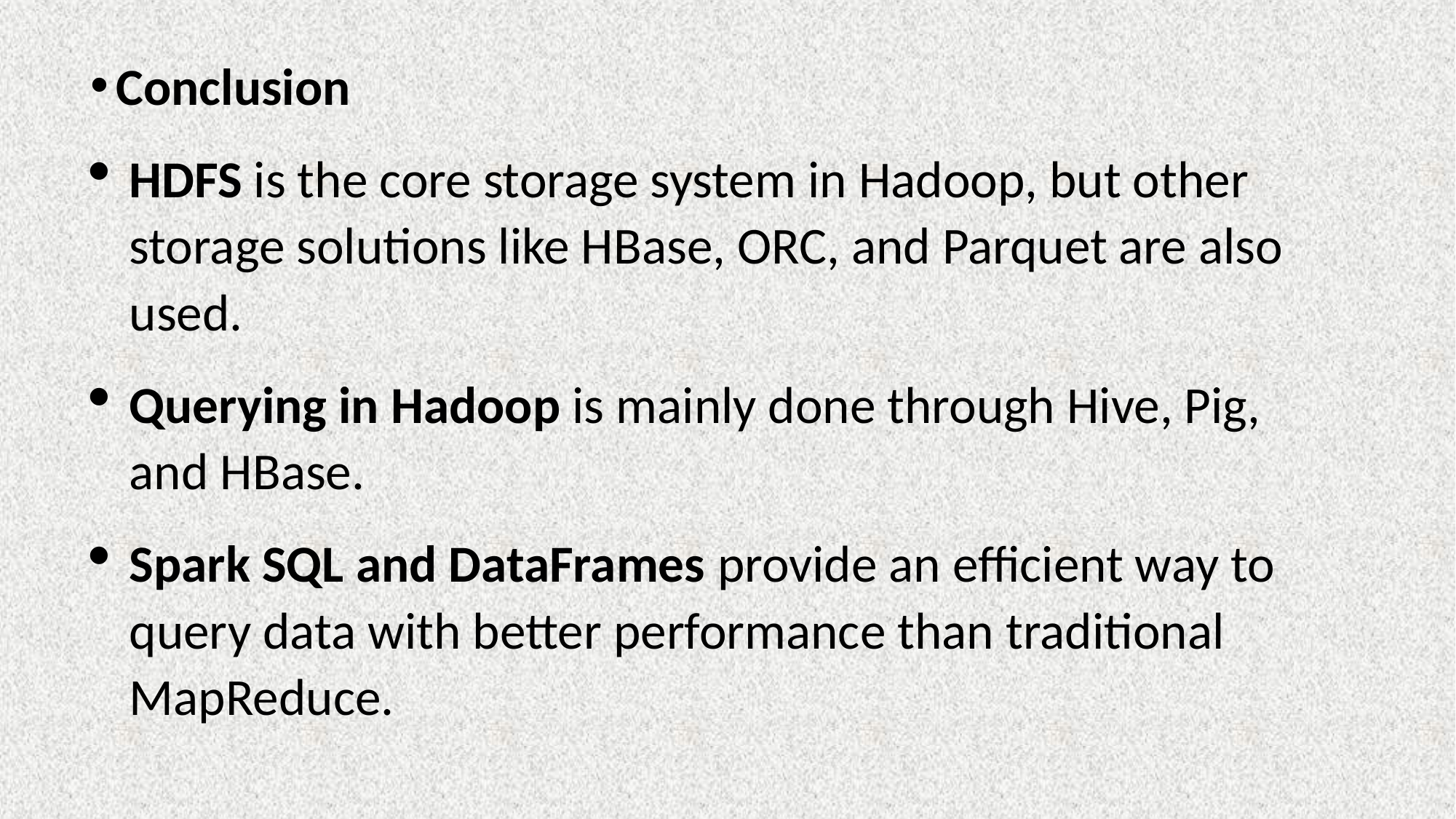

Conclusion
HDFS is the core storage system in Hadoop, but other storage solutions like HBase, ORC, and Parquet are also used.
Querying in Hadoop is mainly done through Hive, Pig, and HBase.
Spark SQL and DataFrames provide an efficient way to query data with better performance than traditional MapReduce.

#